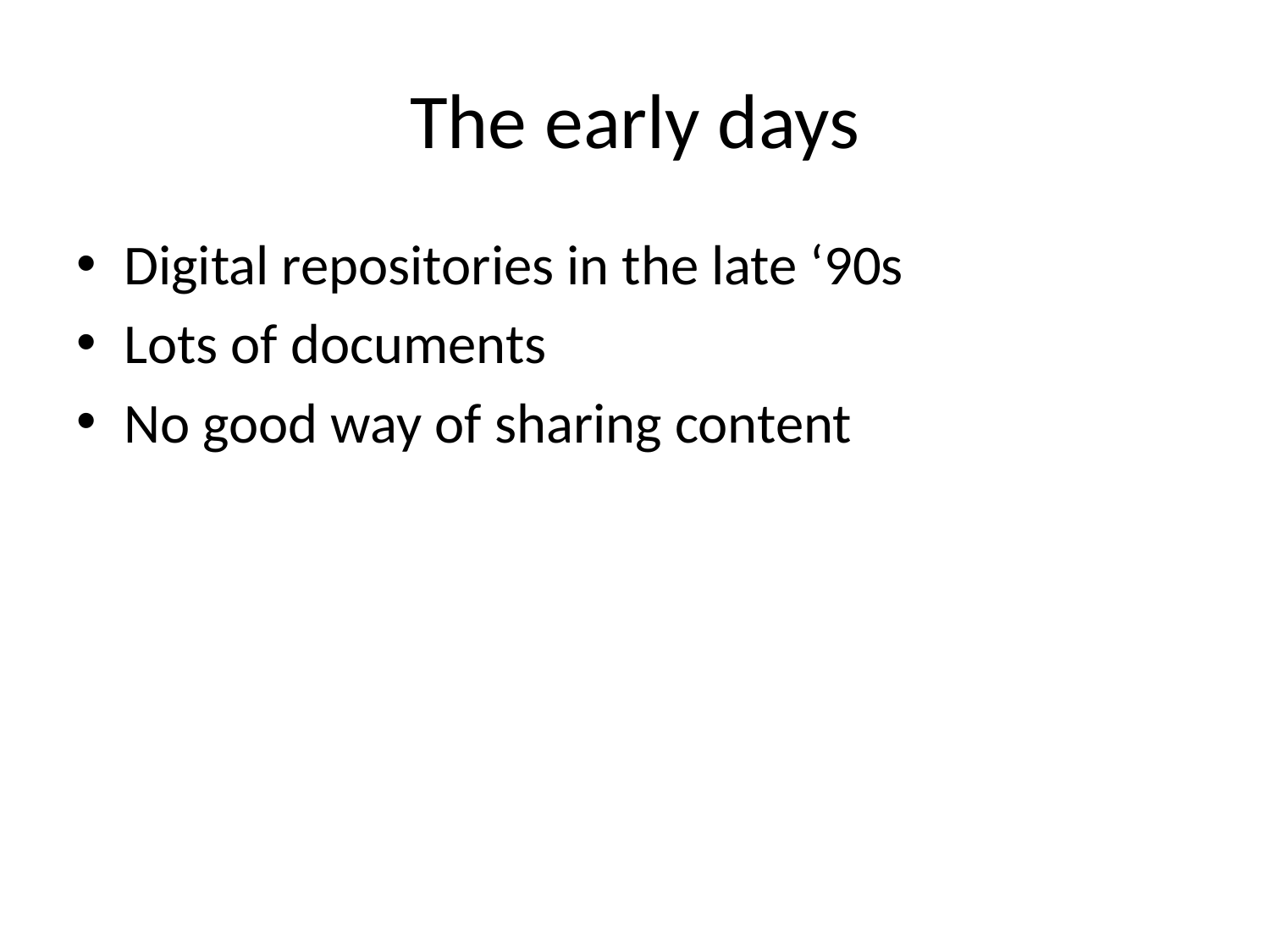

# The early days
Digital repositories in the late ‘90s
Lots of documents
No good way of sharing content